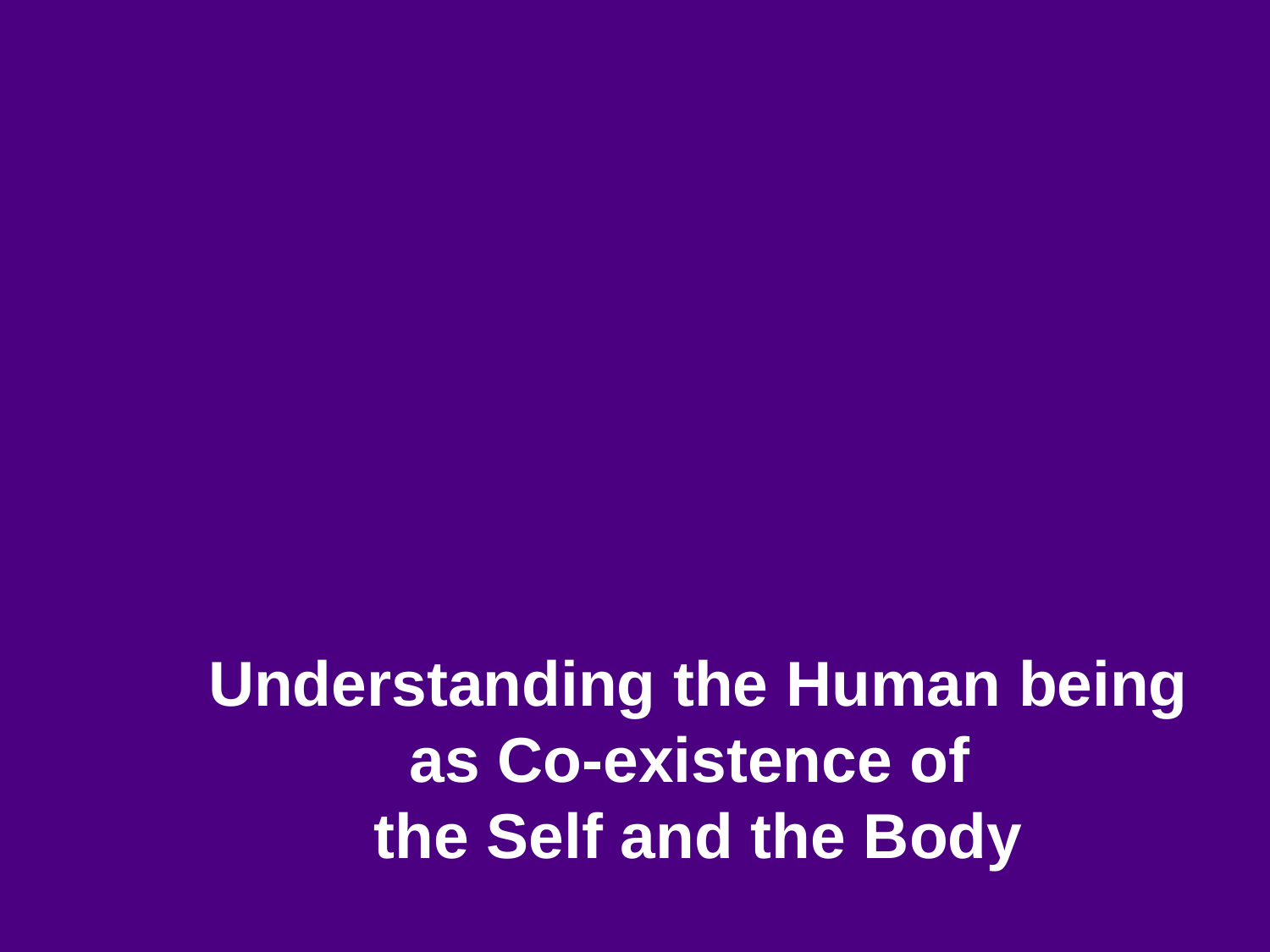

# Understanding the Human being as Co-existence of the Self and the Body